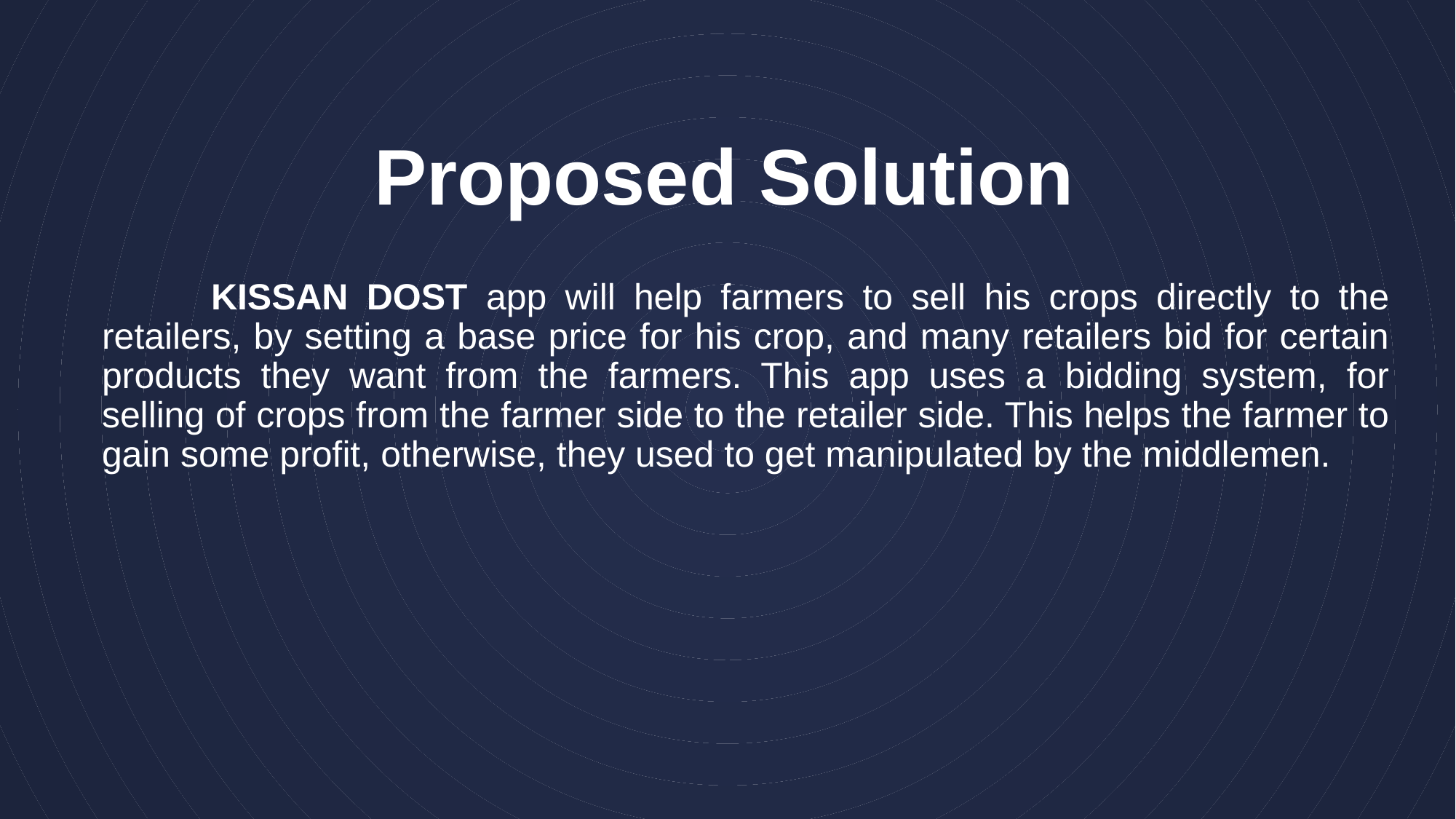

# Proposed Solution
	KISSAN DOST app will help farmers to sell his crops directly to the retailers, by setting a base price for his crop, and many retailers bid for certain products they want from the farmers. This app uses a bidding system, for selling of crops from the farmer side to the retailer side. This helps the farmer to gain some profit, otherwise, they used to get manipulated by the middlemen.